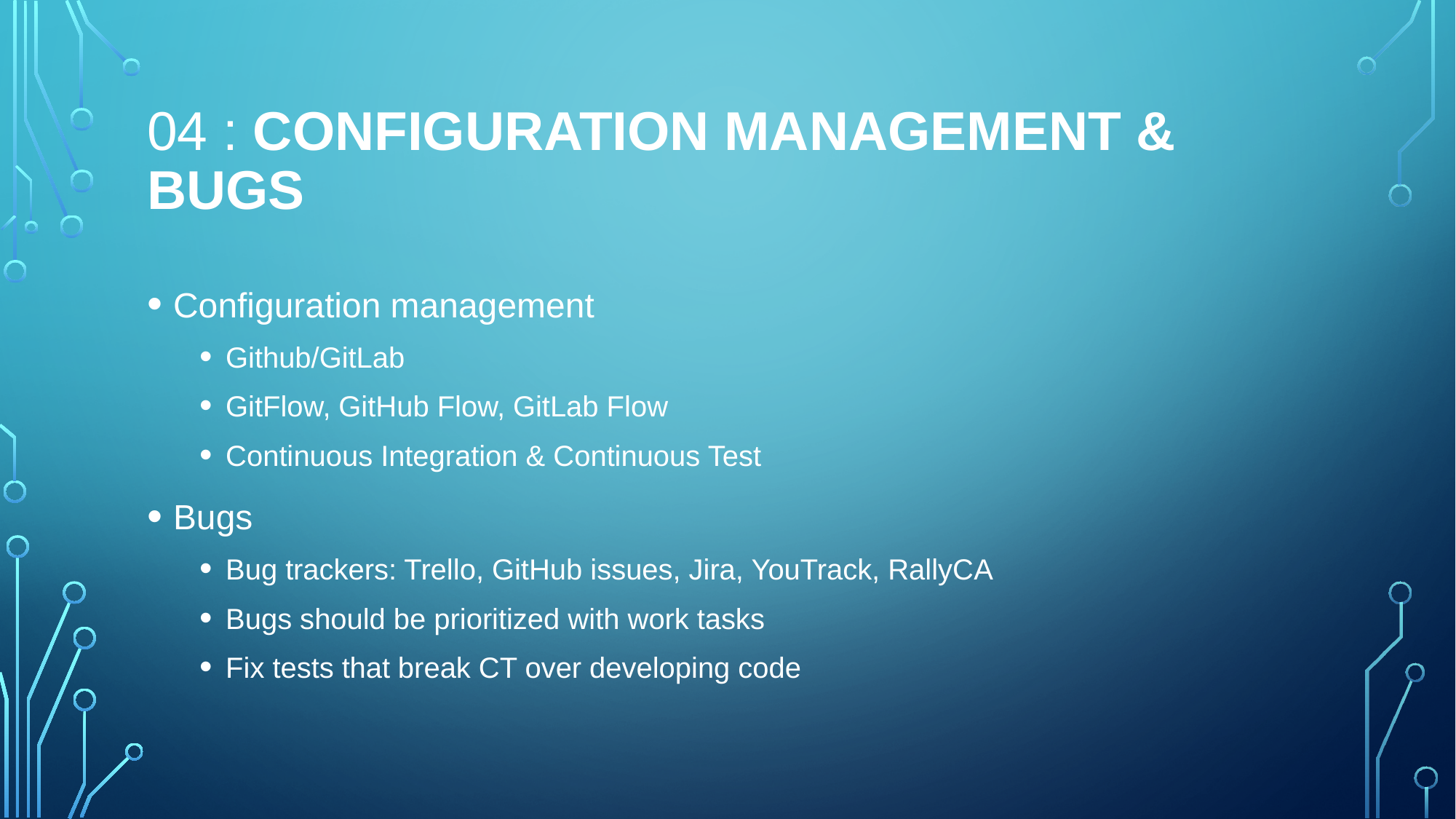

# 04 : Configuration Management & Bugs
Configuration management
Github/GitLab
GitFlow, GitHub Flow, GitLab Flow
Continuous Integration & Continuous Test
Bugs
Bug trackers: Trello, GitHub issues, Jira, YouTrack, RallyCA
Bugs should be prioritized with work tasks
Fix tests that break CT over developing code